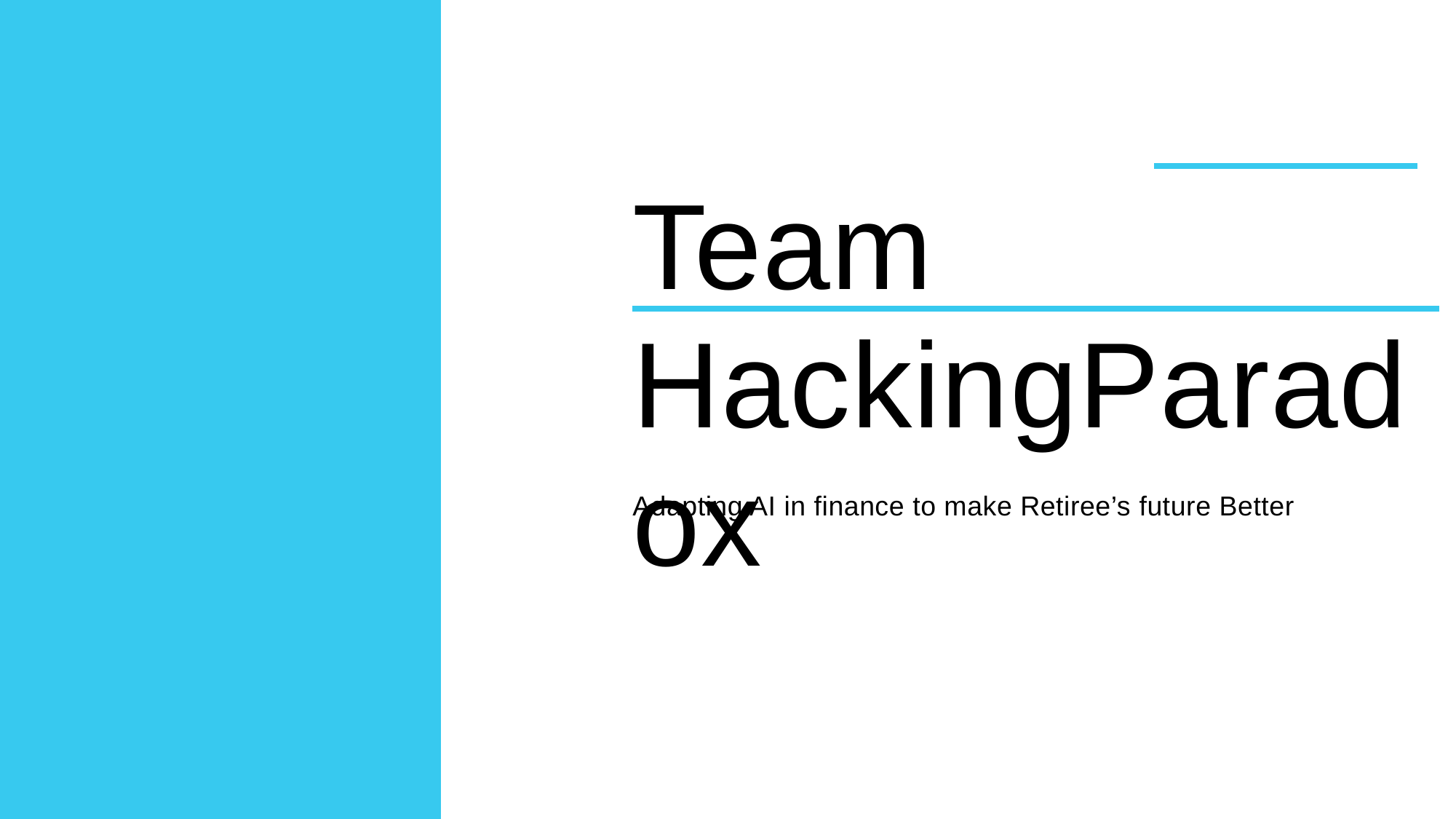

Team     HackingParadox

Adapting AI in finance to make Retiree’s future Better